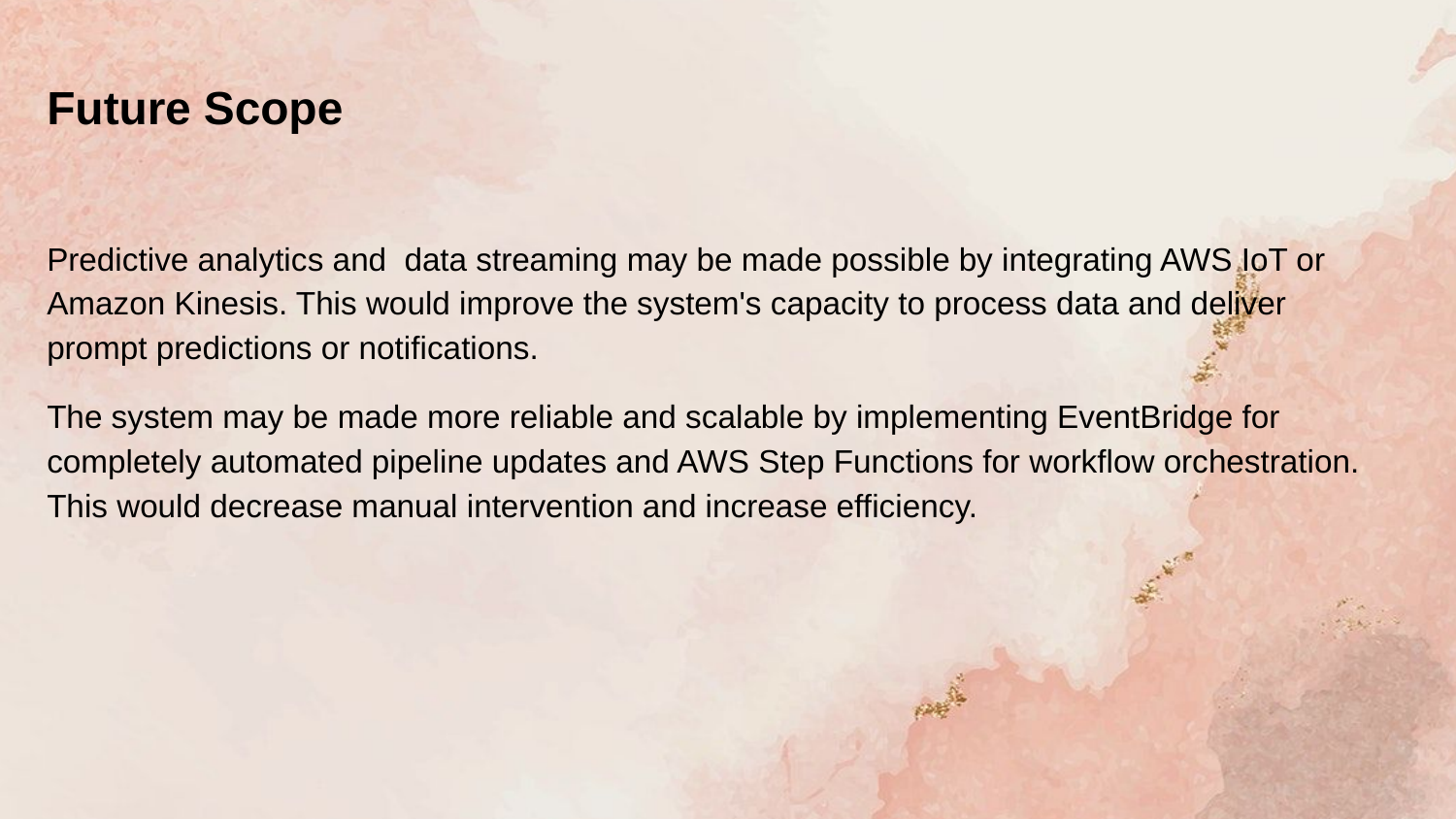

# Future Scope
Predictive analytics and  data streaming may be made possible by integrating AWS IoT or Amazon Kinesis. This would improve the system's capacity to process data and deliver prompt predictions or notifications.
The system may be made more reliable and scalable by implementing EventBridge for completely automated pipeline updates and AWS Step Functions for workflow orchestration. This would decrease manual intervention and increase efficiency.